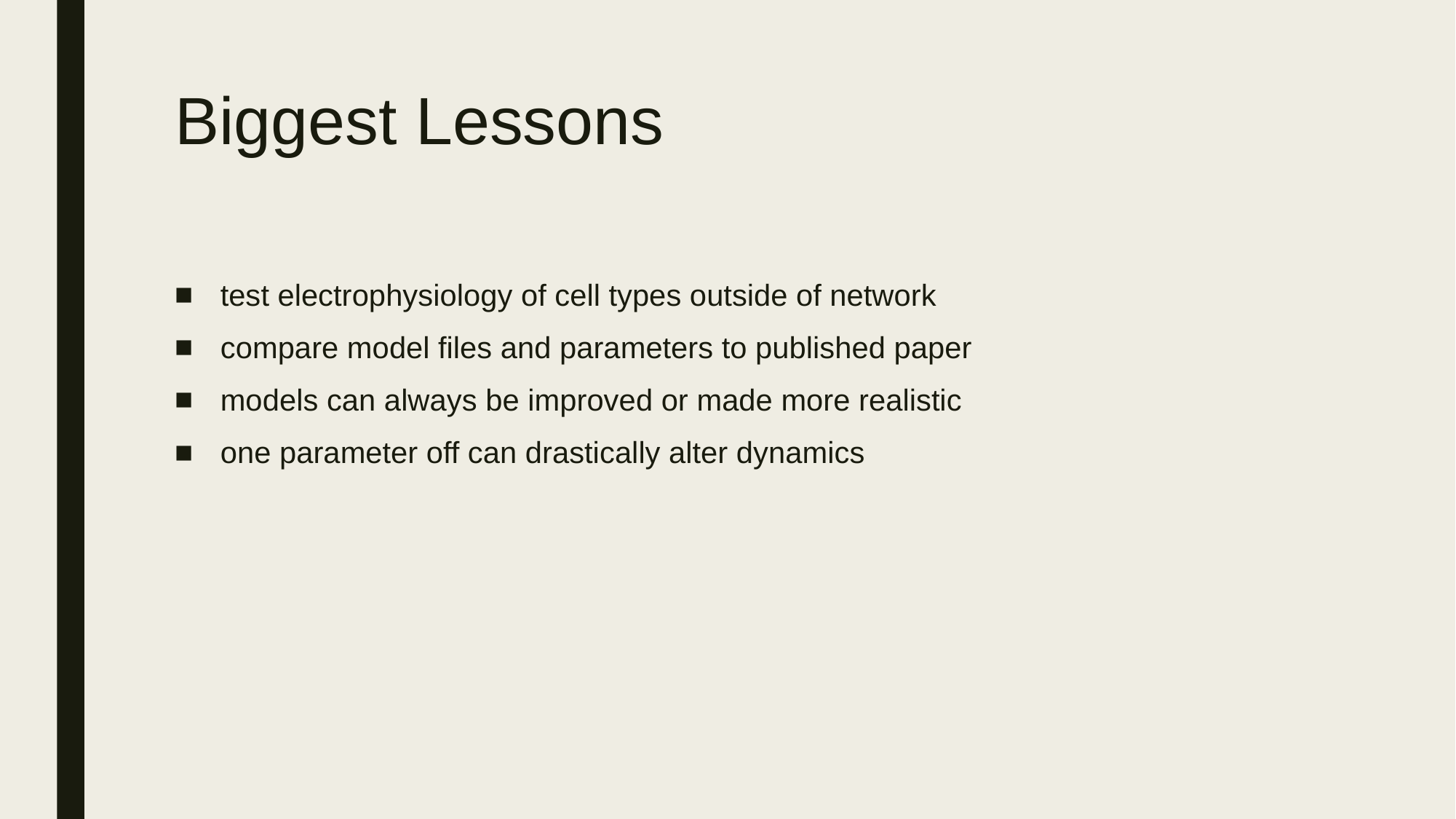

# Biggest Lessons
test electrophysiology of cell types outside of network
compare model files and parameters to published paper
models can always be improved or made more realistic
one parameter off can drastically alter dynamics